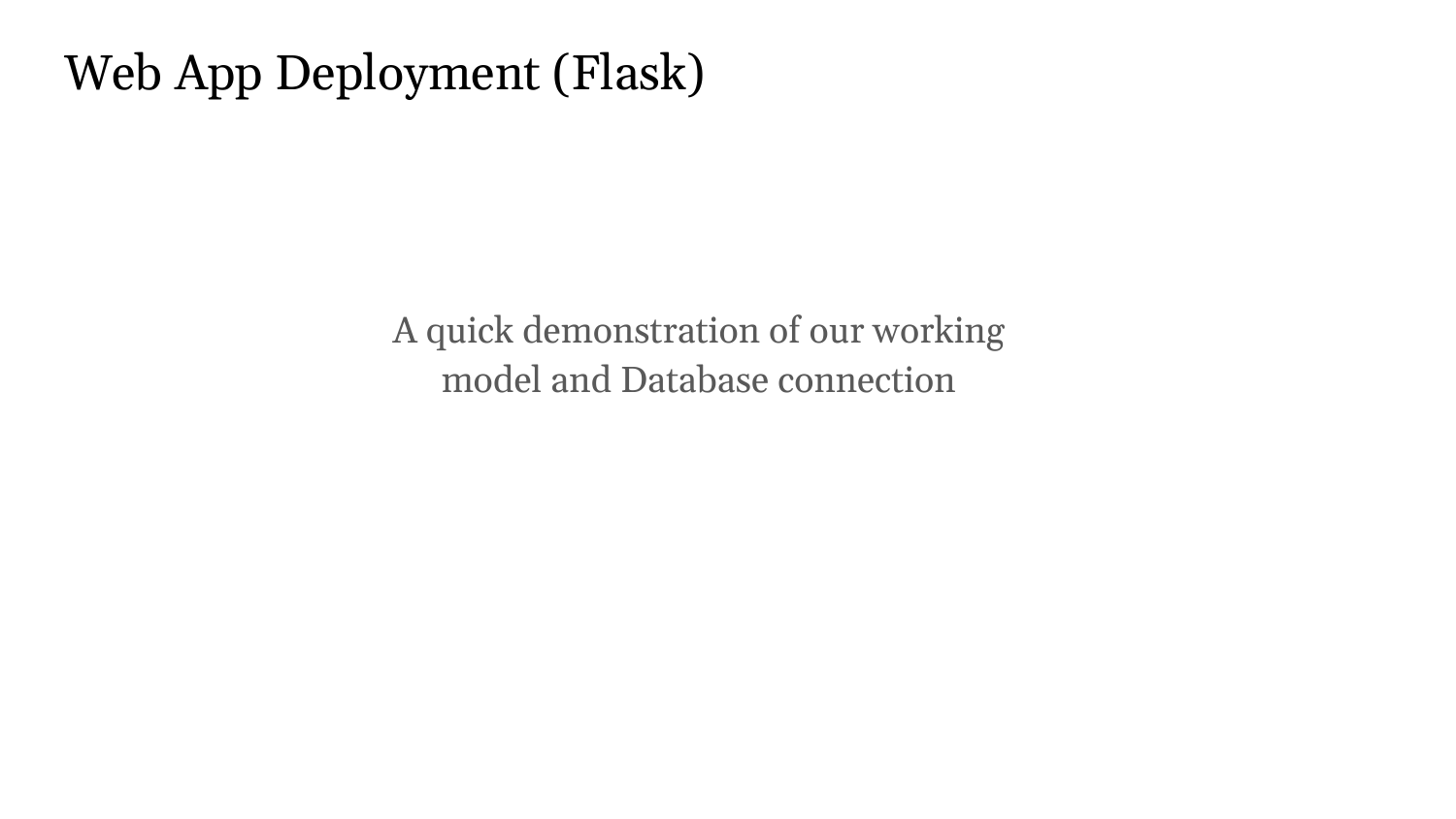

# Web App Deployment (Flask)
A quick demonstration of our working model and Database connection